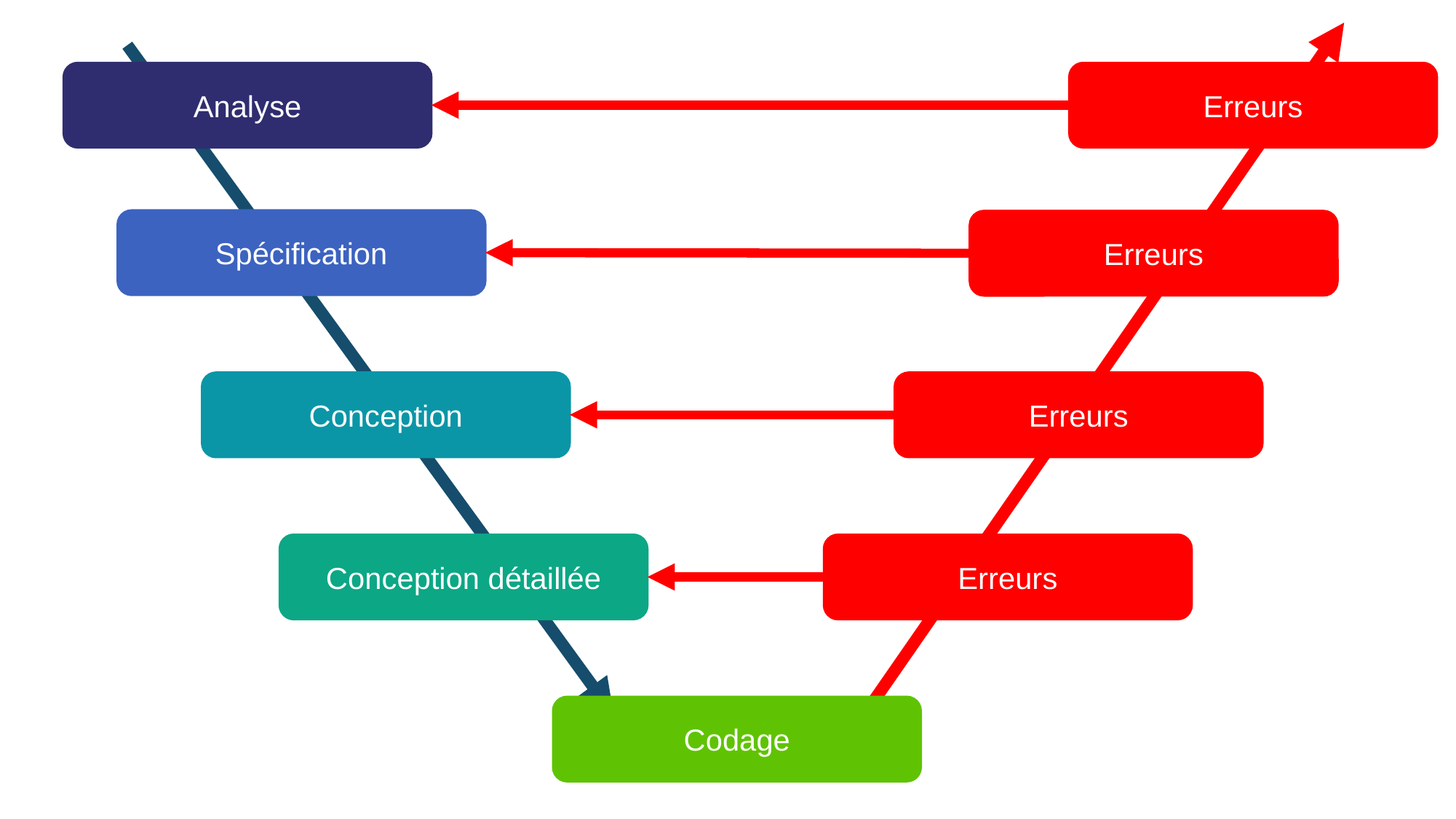

Analyse
Erreurs
Spécification
Erreurs
Conception
Erreurs
Conception détaillée
Erreurs
Codage